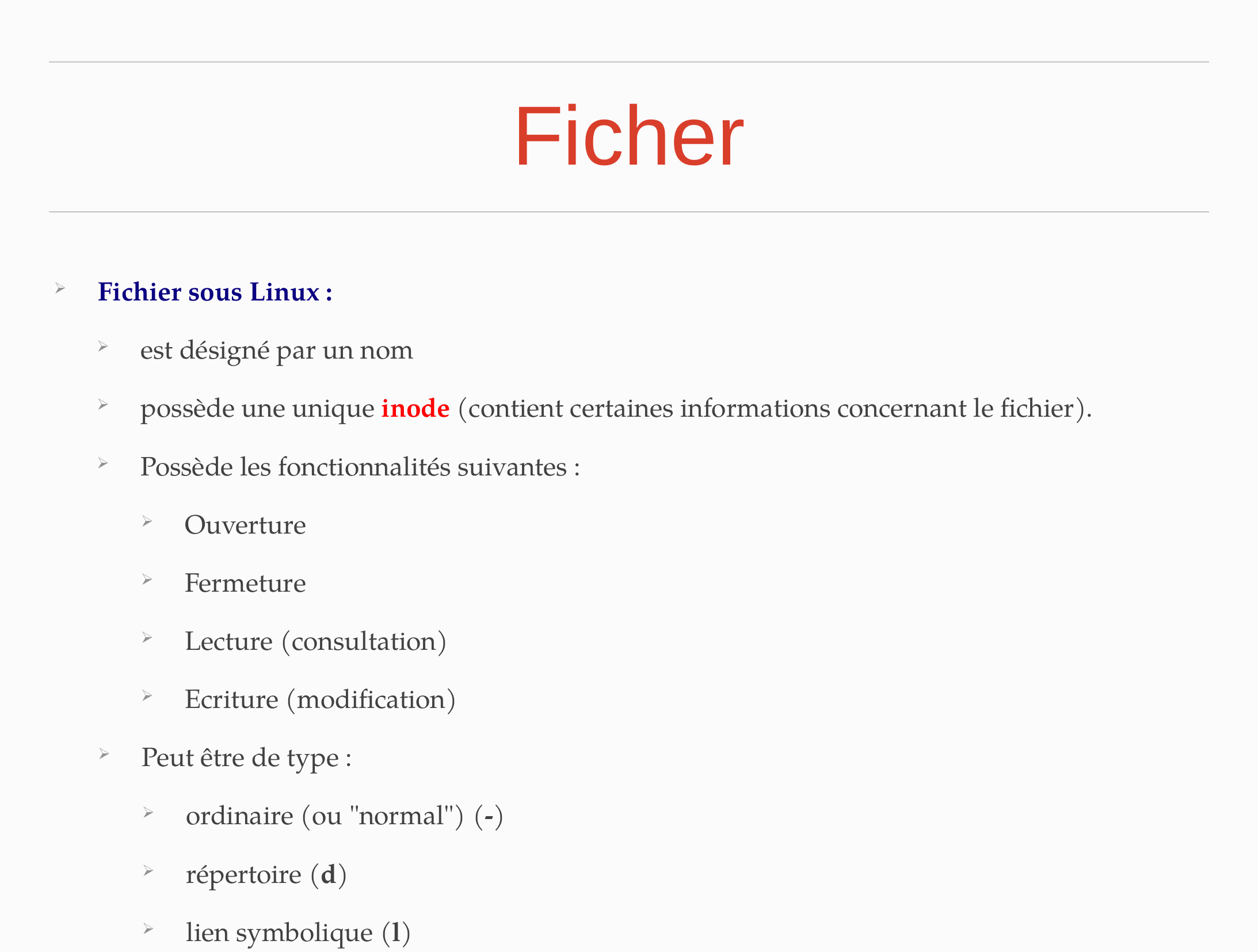

# Ficher

Fichier sous Linux :
est désigné par un nom
possède une unique inode (contient certaines informations concernant le fichier).
Possède les fonctionnalités suivantes :
Ouverture
Fermeture
Lecture (consultation)
Ecriture (modification)
Peut être de type :
ordinaire (ou "normal") (-)
répertoire (d)
lien symbolique (l)